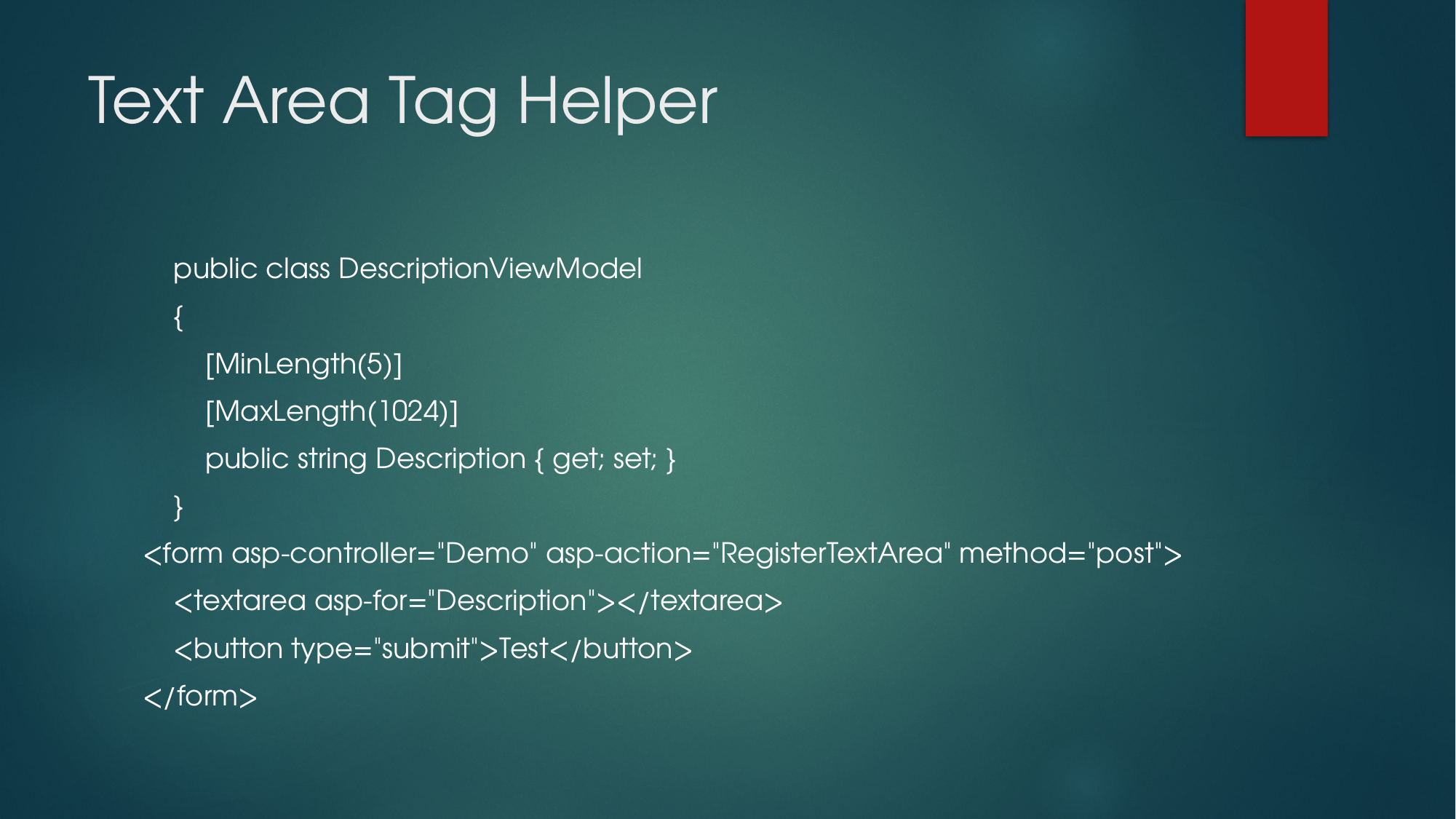

# Text Area Tag Helper
    public class DescriptionViewModel
    {
        [MinLength(5)]
        [MaxLength(1024)]
        public string Description { get; set; }
    }
<form asp-controller="Demo" asp-action="RegisterTextArea" method="post">
    <textarea asp-for="Description"></textarea>
    <button type="submit">Test</button>
</form>